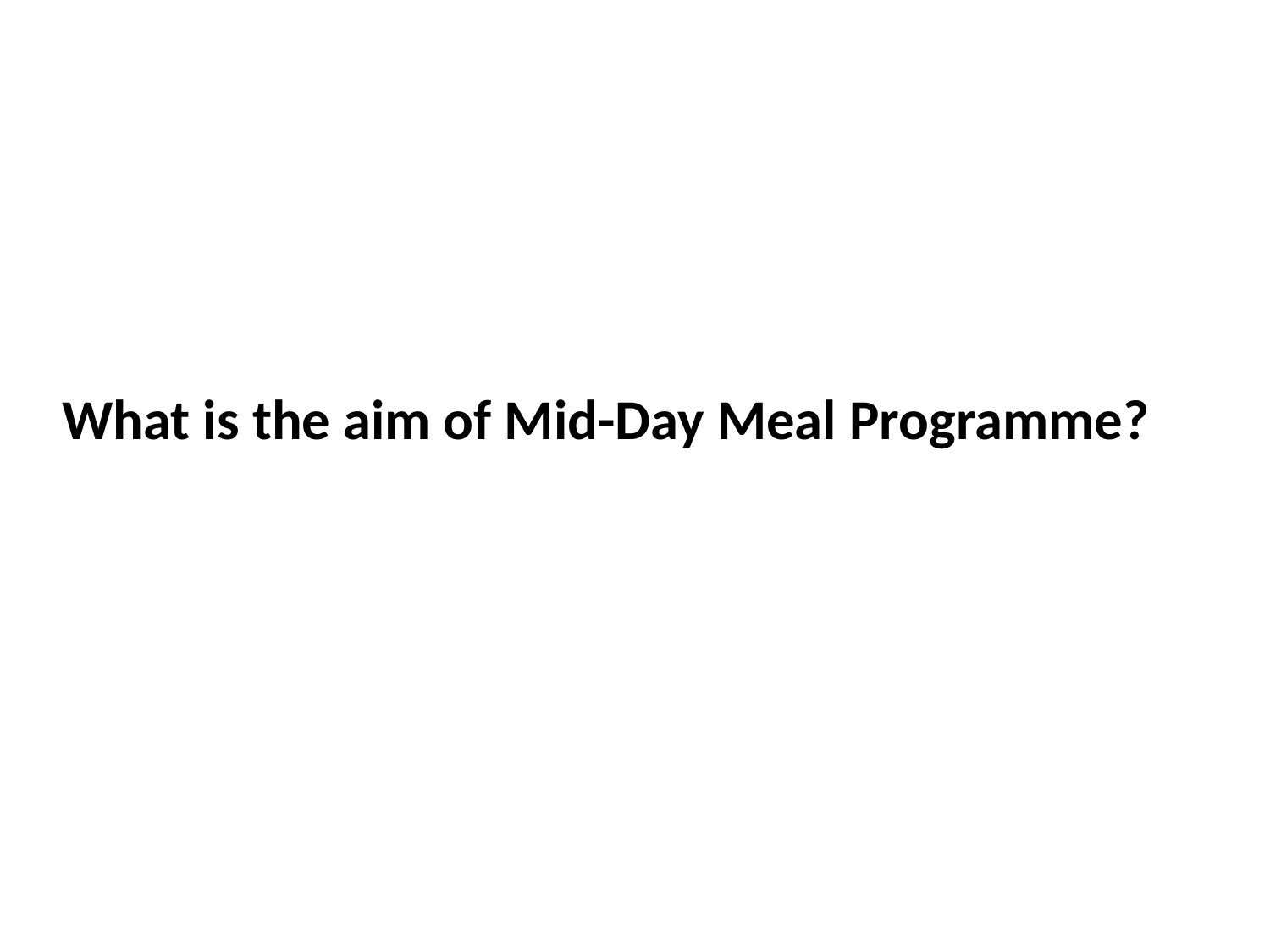

What is the aim of Mid-Day Meal Programme?